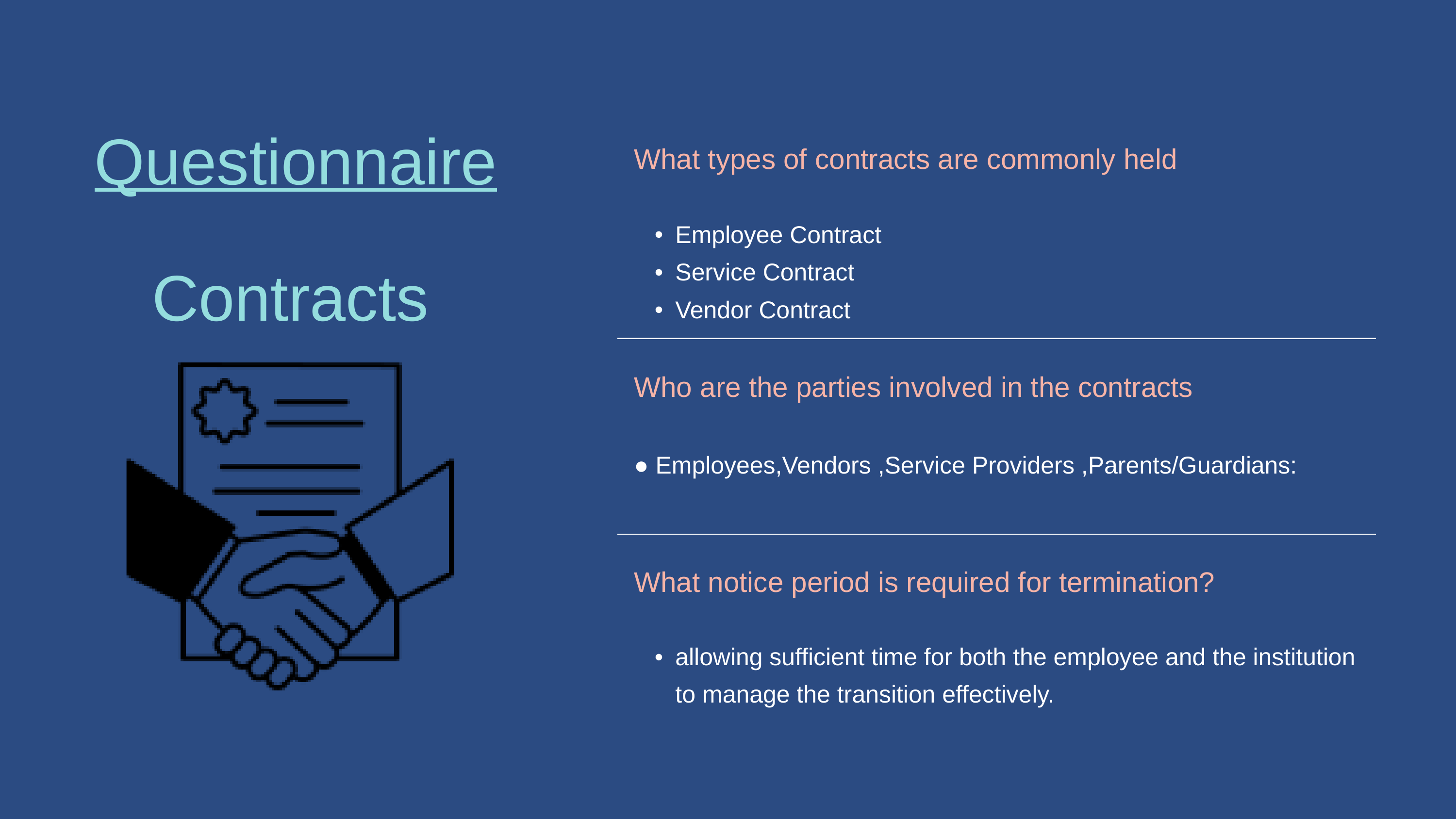

| What types of contracts are commonly held |
| --- |
| Employee Contract Service Contract Vendor Contract |
| Who are the parties involved in the contracts |
| ● Employees,Vendors ,Service Providers ,Parents/Guardians: |
| What notice period is required for termination? |
| allowing sufficient time for both the employee and the institution to manage the transition effectively. |
Questionnaire

Contracts